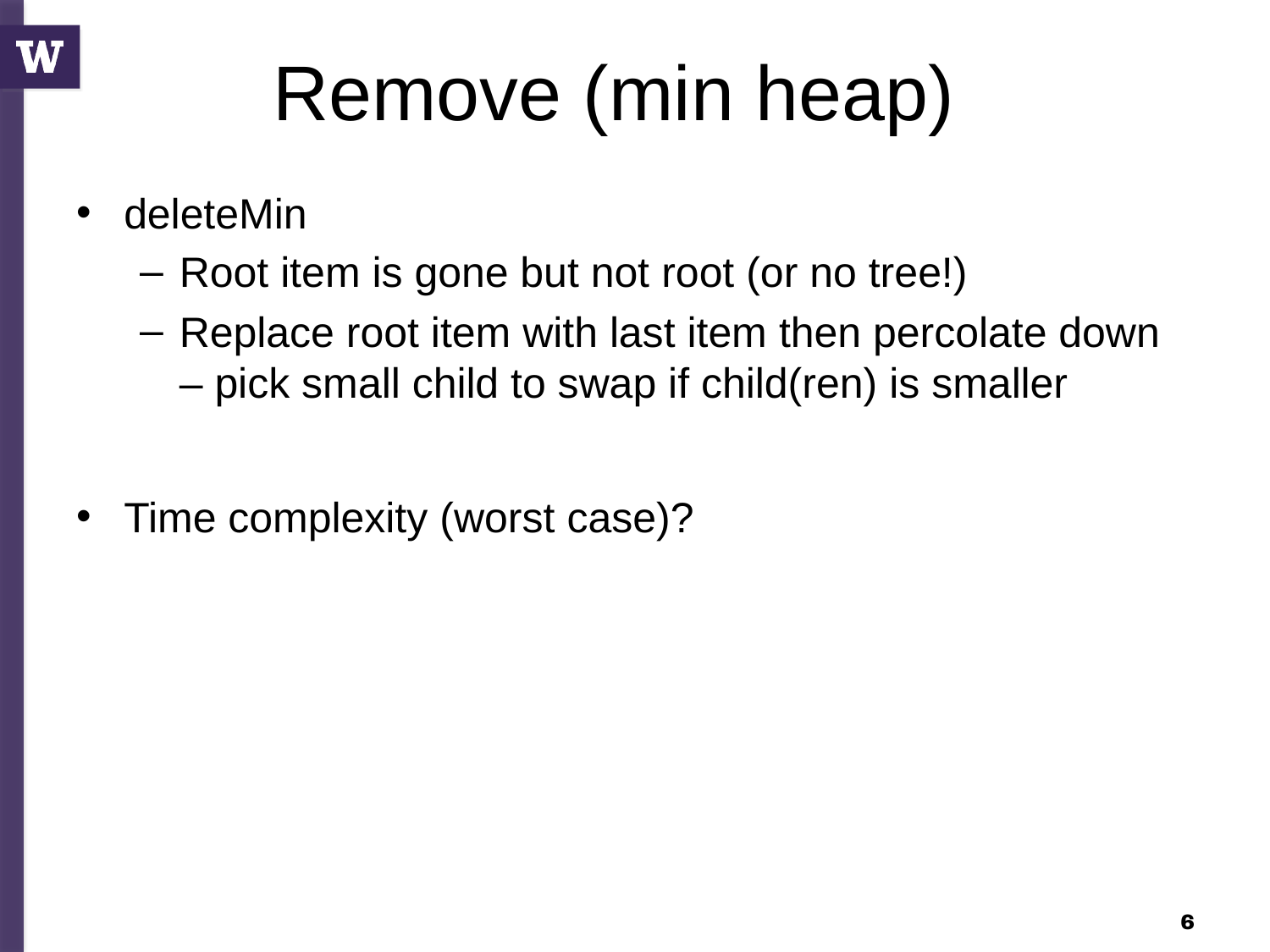

# Remove (min heap)
deleteMin
Root item is gone but not root (or no tree!)
Replace root item with last item then percolate down – pick small child to swap if child(ren) is smaller

Time complexity (worst case)?

6